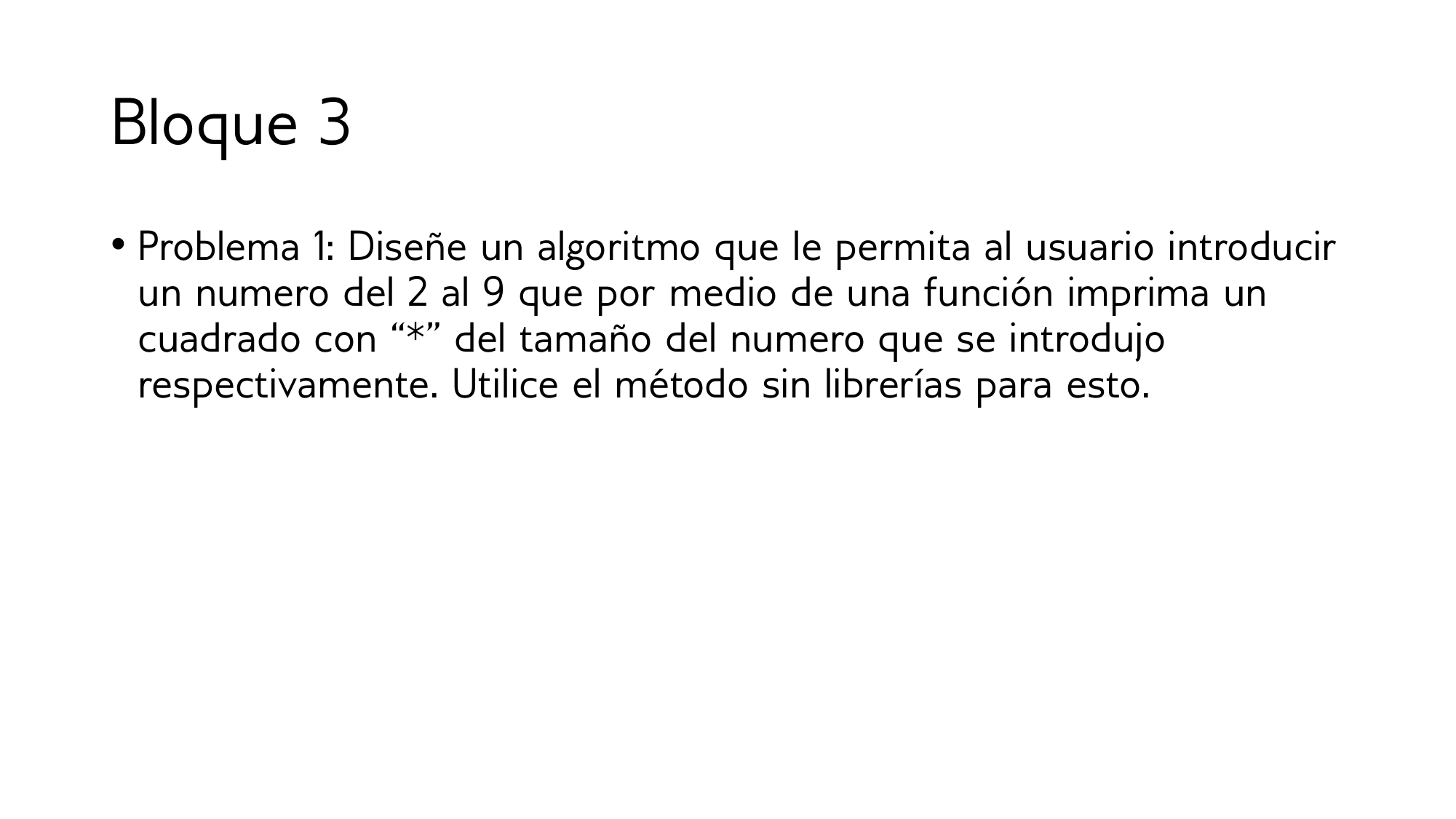

# Bloque 3
Problema 1: Diseñe un algoritmo que le permita al usuario introducir un numero del 2 al 9 que por medio de una función imprima un cuadrado con “*” del tamaño del numero que se introdujo respectivamente. Utilice el método sin librerías para esto.